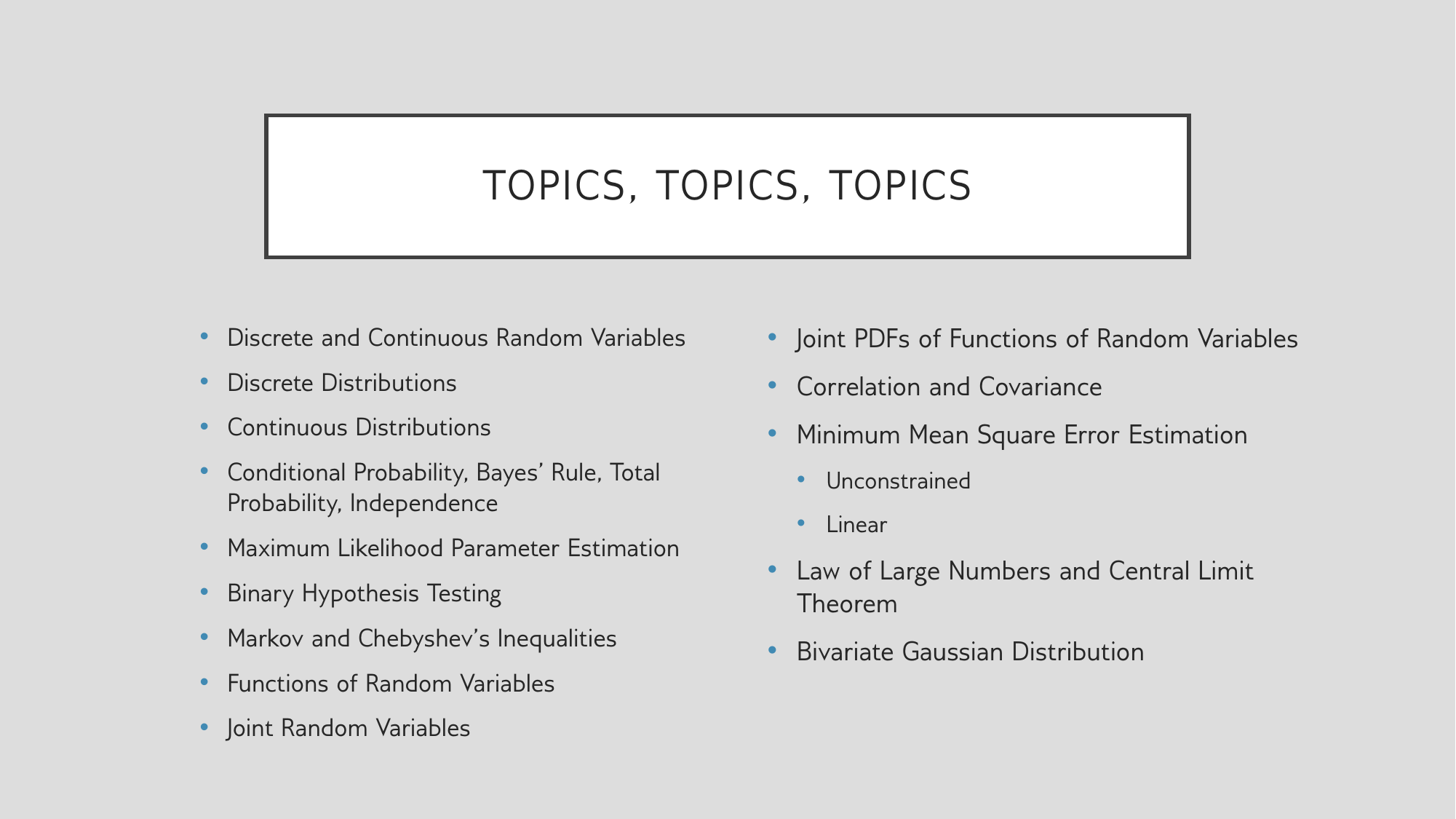

# Topics, Topics, Topics
Discrete and Continuous Random Variables
Discrete Distributions
Continuous Distributions
Conditional Probability, Bayes’ Rule, Total Probability, Independence
Maximum Likelihood Parameter Estimation
Binary Hypothesis Testing
Markov and Chebyshev’s Inequalities
Functions of Random Variables
Joint Random Variables

Joint PDFs of Functions of Random Variables
Correlation and Covariance
Minimum Mean Square Error Estimation
Unconstrained
Linear
Law of Large Numbers and Central Limit Theorem
Bivariate Gaussian Distribution